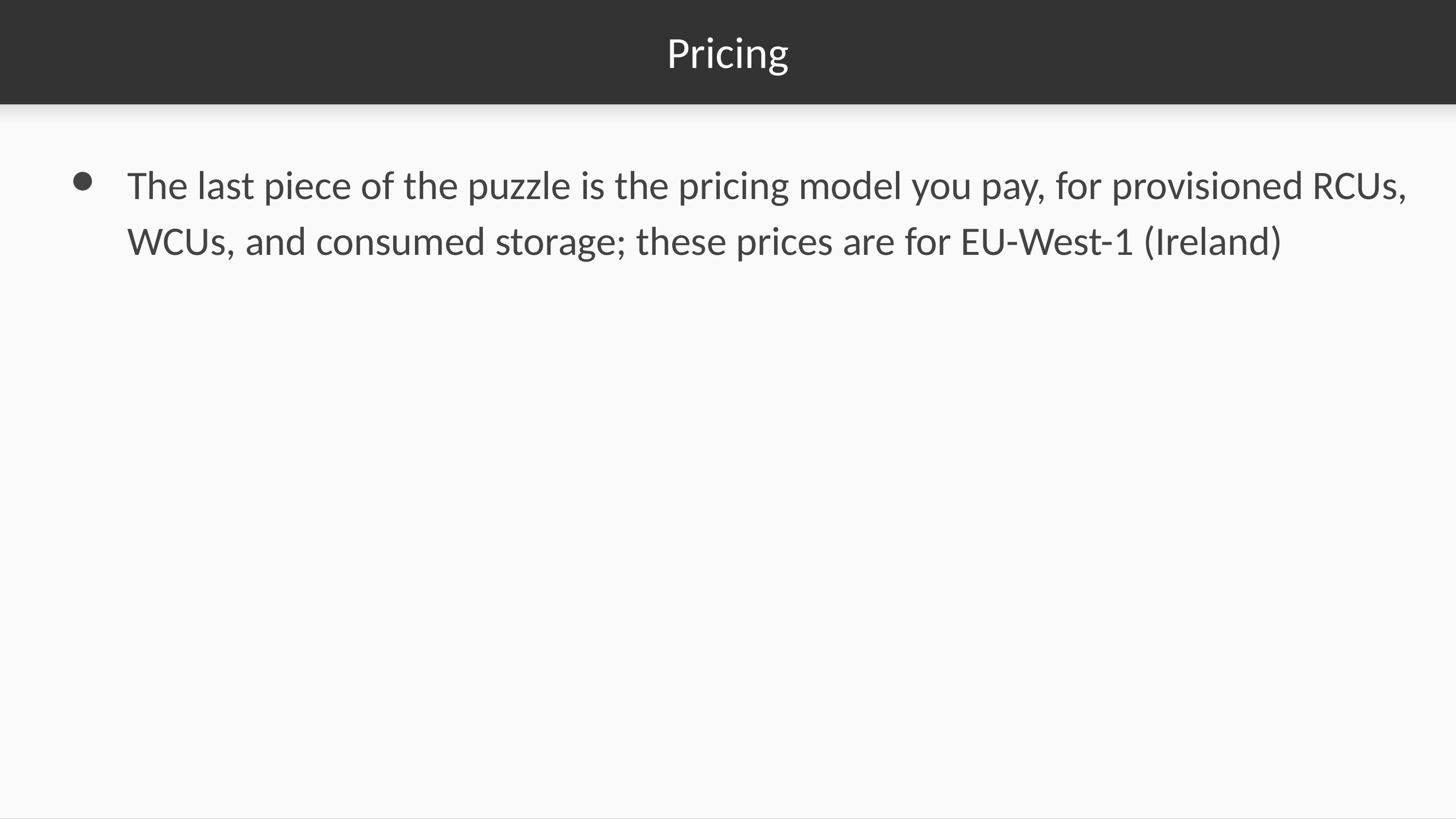

# Pricing
The last piece of the puzzle is the pricing model you pay, for provisioned RCUs, WCUs, and consumed storage; these prices are for EU-West-1 (Ireland)